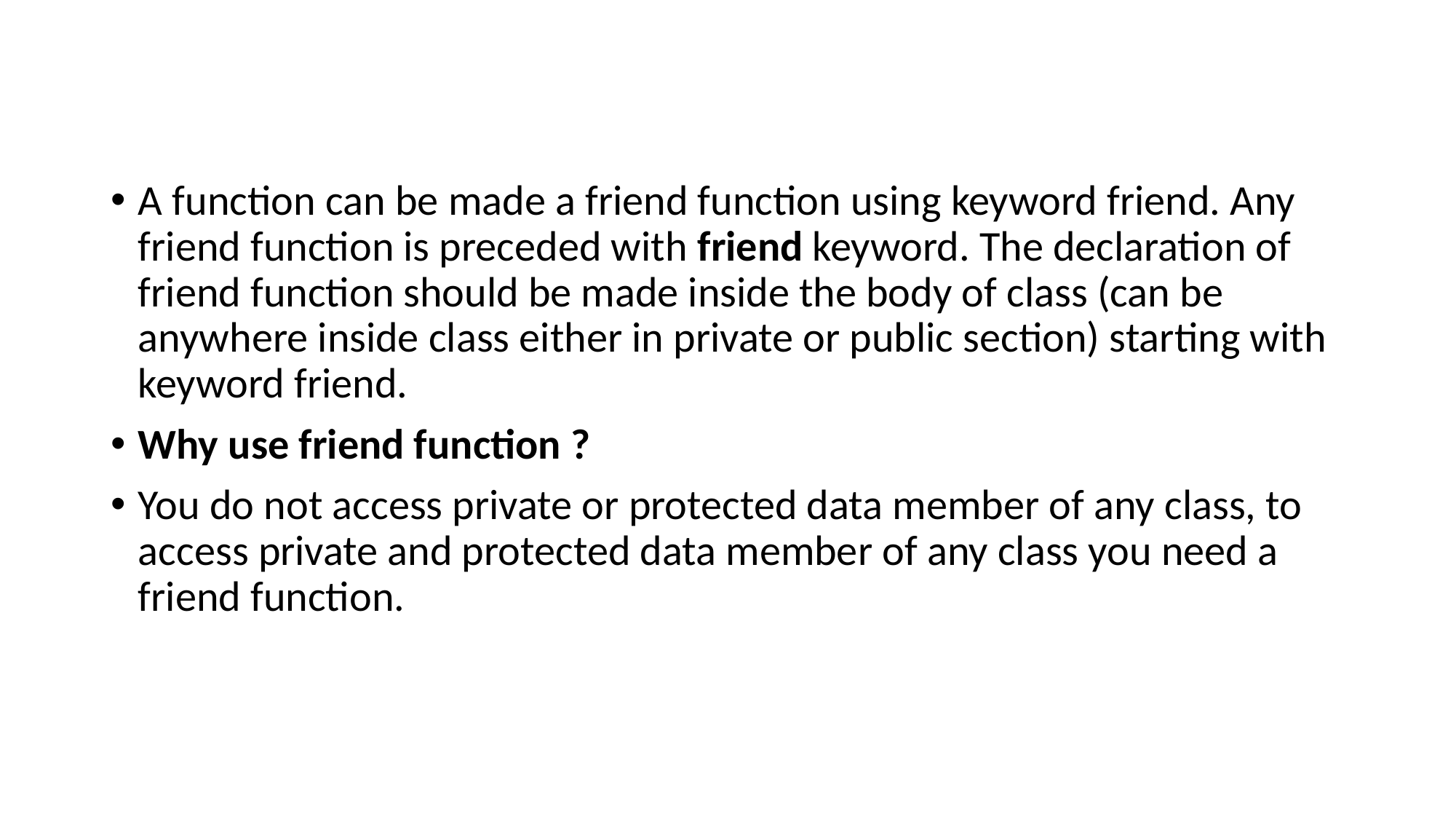

#
A function can be made a friend function using keyword friend. Any friend function is preceded with friend keyword. The declaration of friend function should be made inside the body of class (can be anywhere inside class either in private or public section) starting with keyword friend.
Why use friend function ?
You do not access private or protected data member of any class, to access private and protected data member of any class you need a friend function.